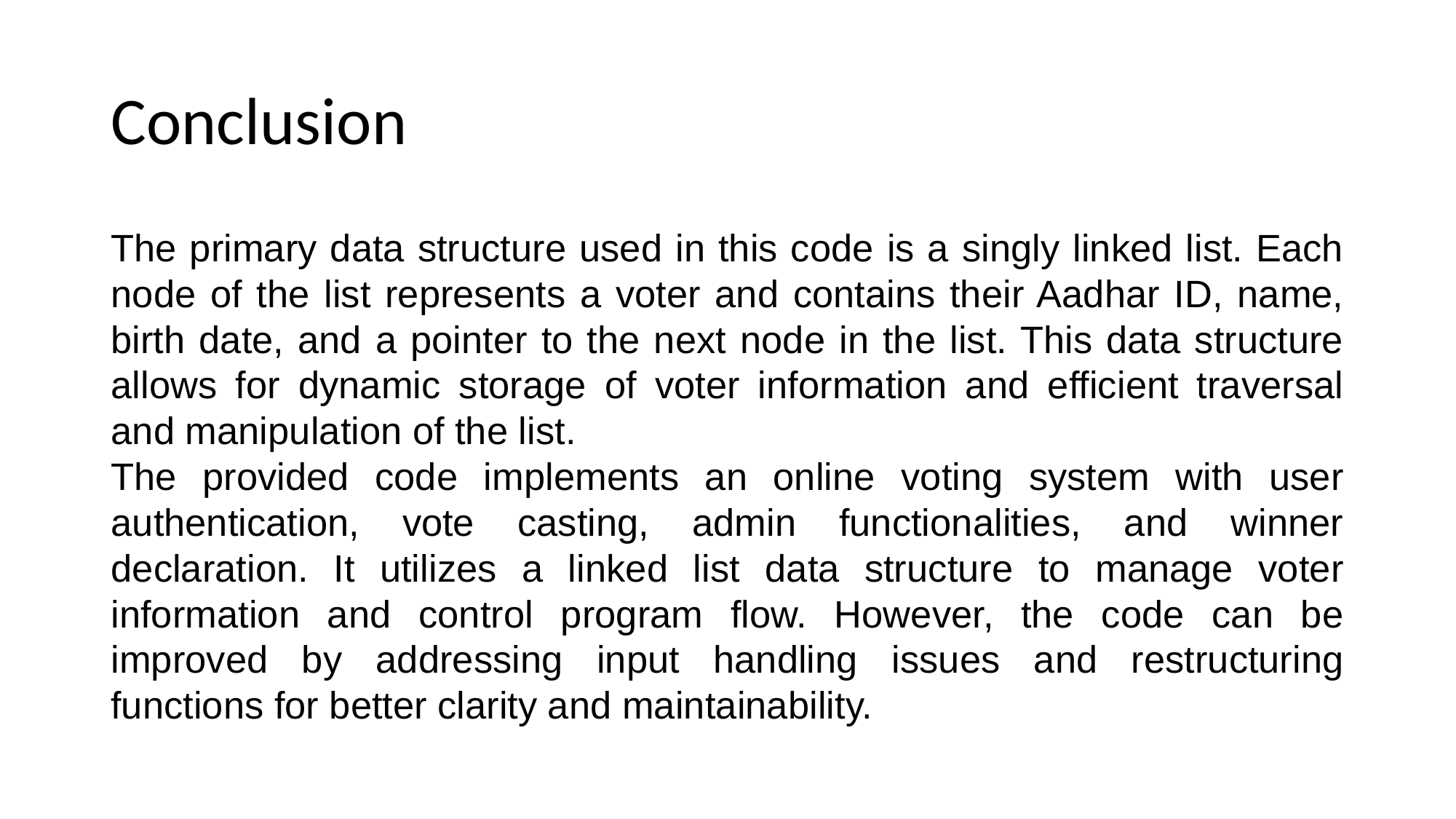

# Conclusion
The primary data structure used in this code is a singly linked list. Each node of the list represents a voter and contains their Aadhar ID, name, birth date, and a pointer to the next node in the list. This data structure allows for dynamic storage of voter information and efficient traversal and manipulation of the list.
The provided code implements an online voting system with user authentication, vote casting, admin functionalities, and winner declaration. It utilizes a linked list data structure to manage voter information and control program flow. However, the code can be improved by addressing input handling issues and restructuring functions for better clarity and maintainability.